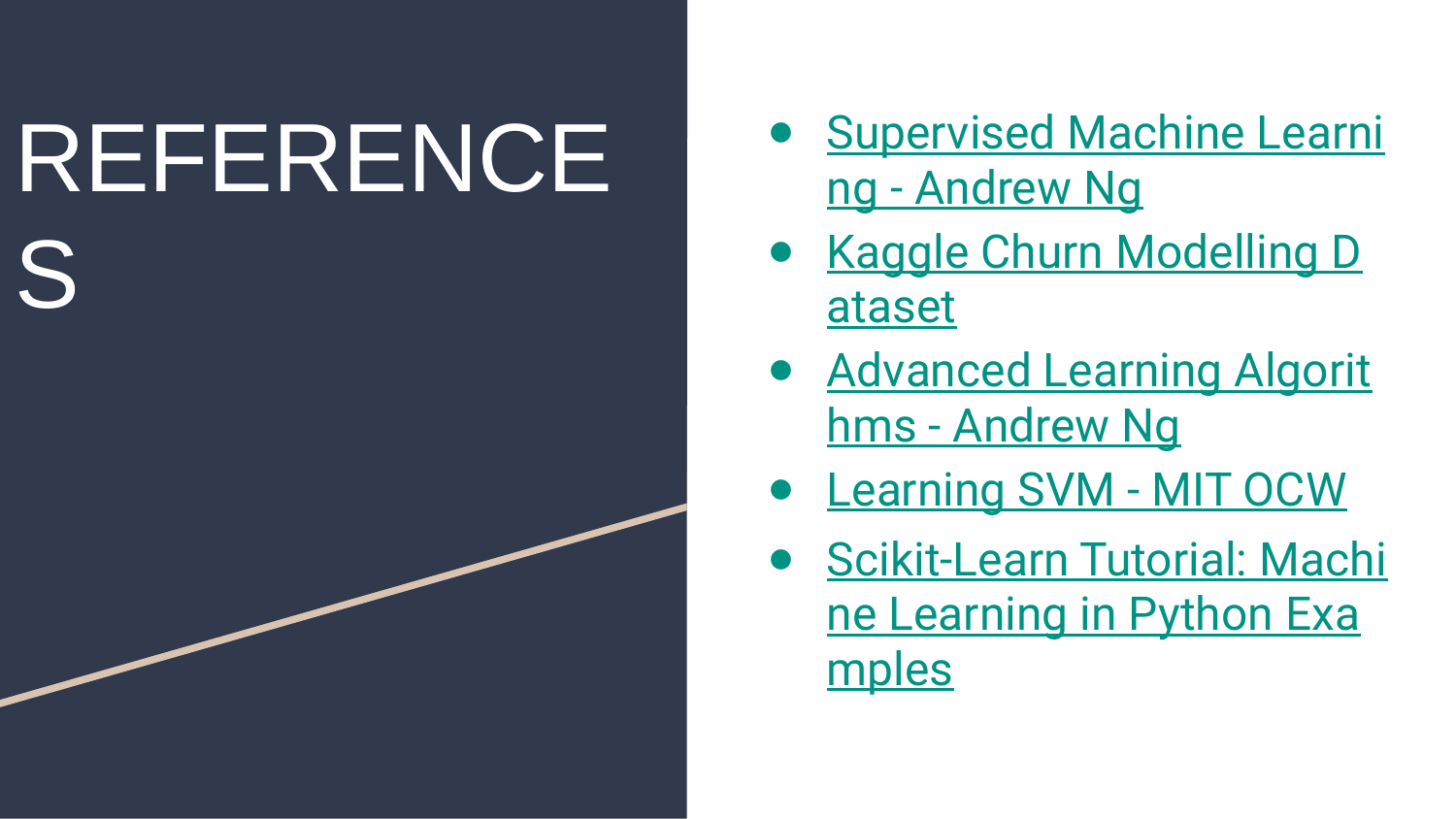

# REFERENCES
Supervised Machine Learning - Andrew Ng
Kaggle Churn Modelling Dataset
Advanced Learning Algorithms - Andrew Ng
Learning SVM - MIT OCW
Scikit-Learn Tutorial: Machine Learning in Python Examples

Machine Learning Specializat